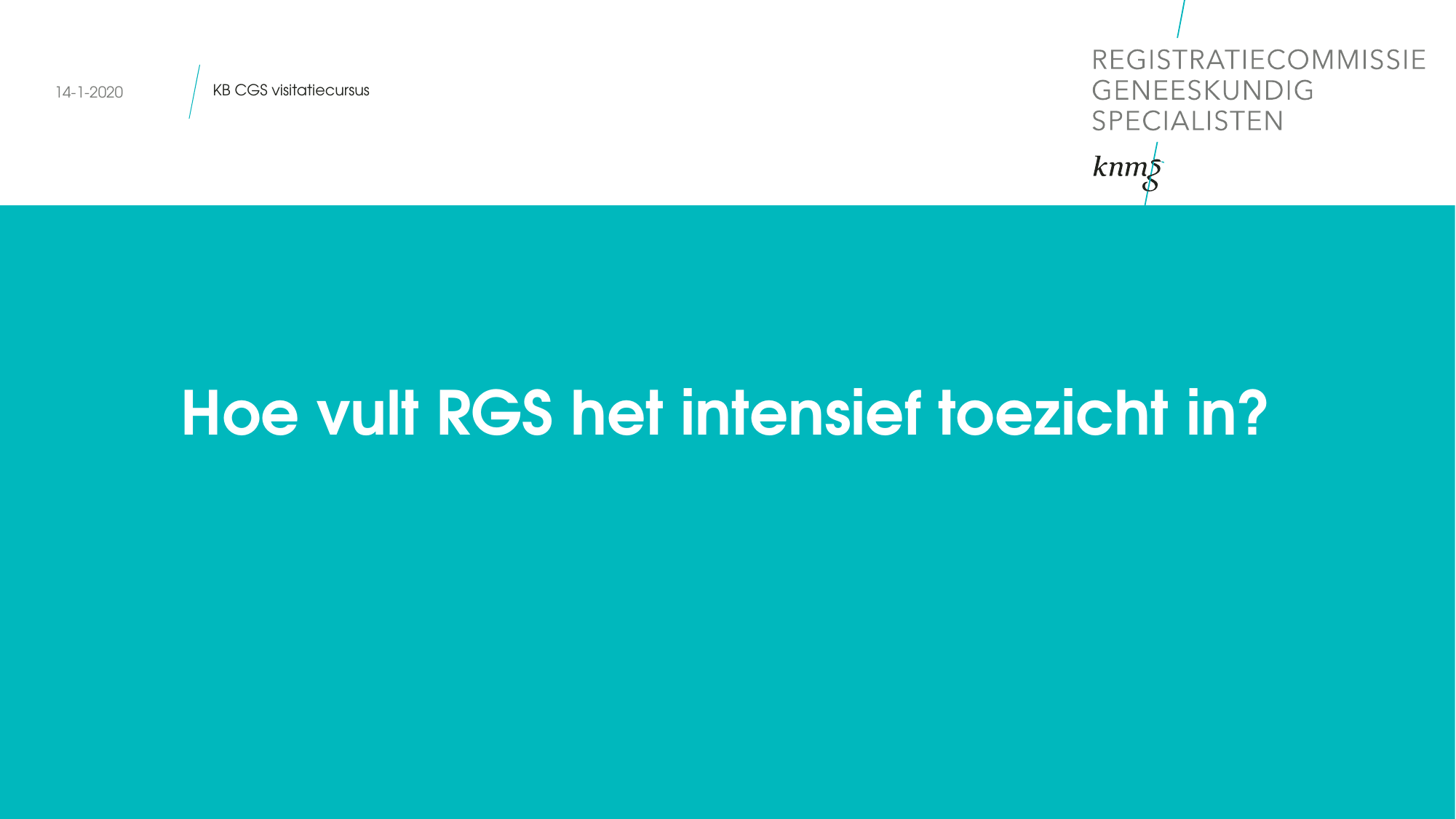

KB CGS visitatiecursus
14-1-2020
# Hoe vult RGS het intensief toezicht in?